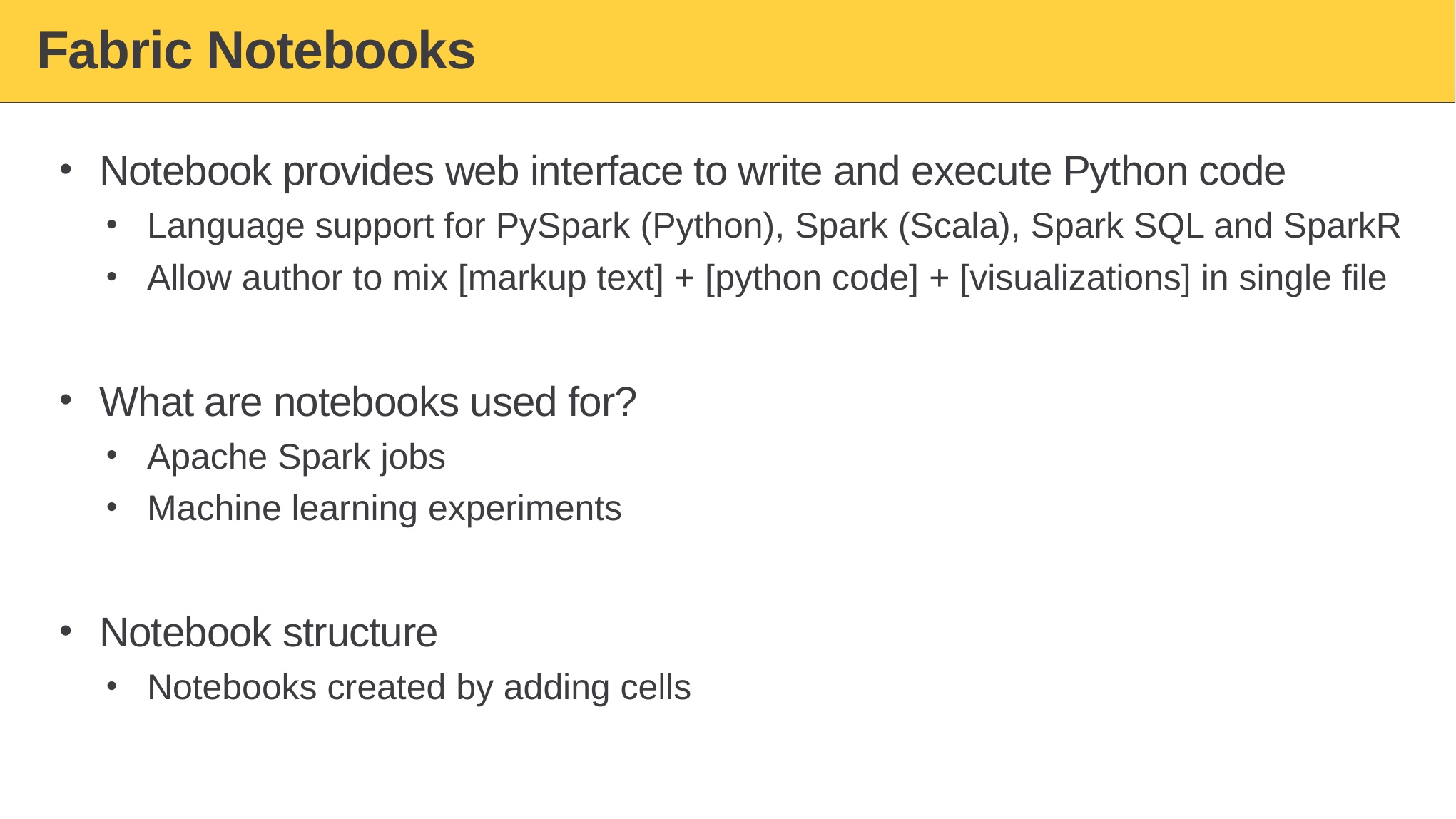

# Fabric Notebooks
Notebook provides web interface to write and execute Python code
Language support for PySpark (Python), Spark (Scala), Spark SQL and SparkR
Allow author to mix [markup text] + [python code] + [visualizations] in single file

What are notebooks used for?
Apache Spark jobs
Machine learning experiments

Notebook structure
Notebooks created by adding cells